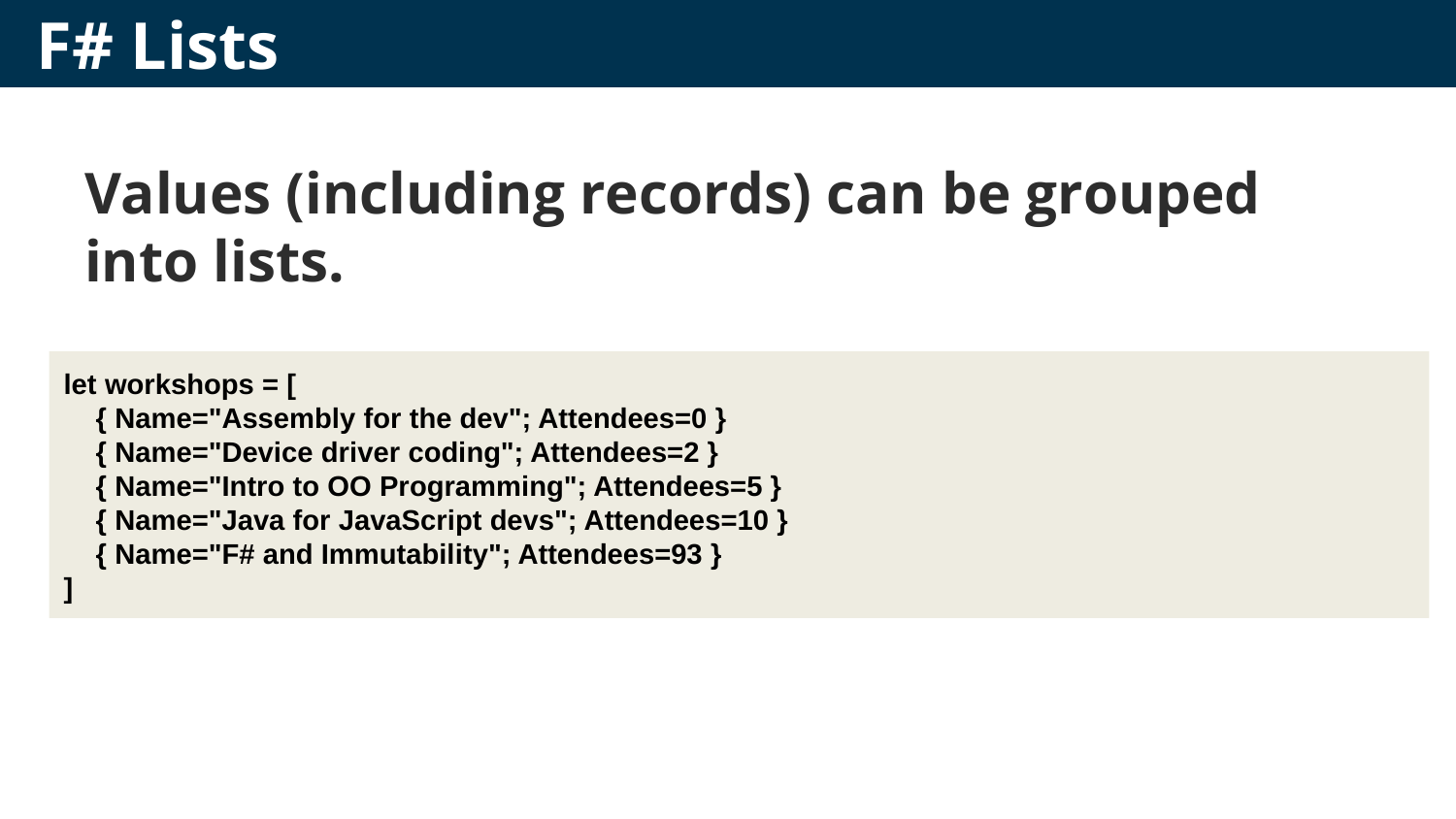

# F# Lists
Values (including records) can be grouped into lists.
let workshops = [
    { Name="Assembly for the dev"; Attendees=0 }
    { Name="Device driver coding"; Attendees=2 }
    { Name="Intro to OO Programming"; Attendees=5 }
    { Name="Java for JavaScript devs"; Attendees=10 }
    { Name="F# and Immutability"; Attendees=93 }
]